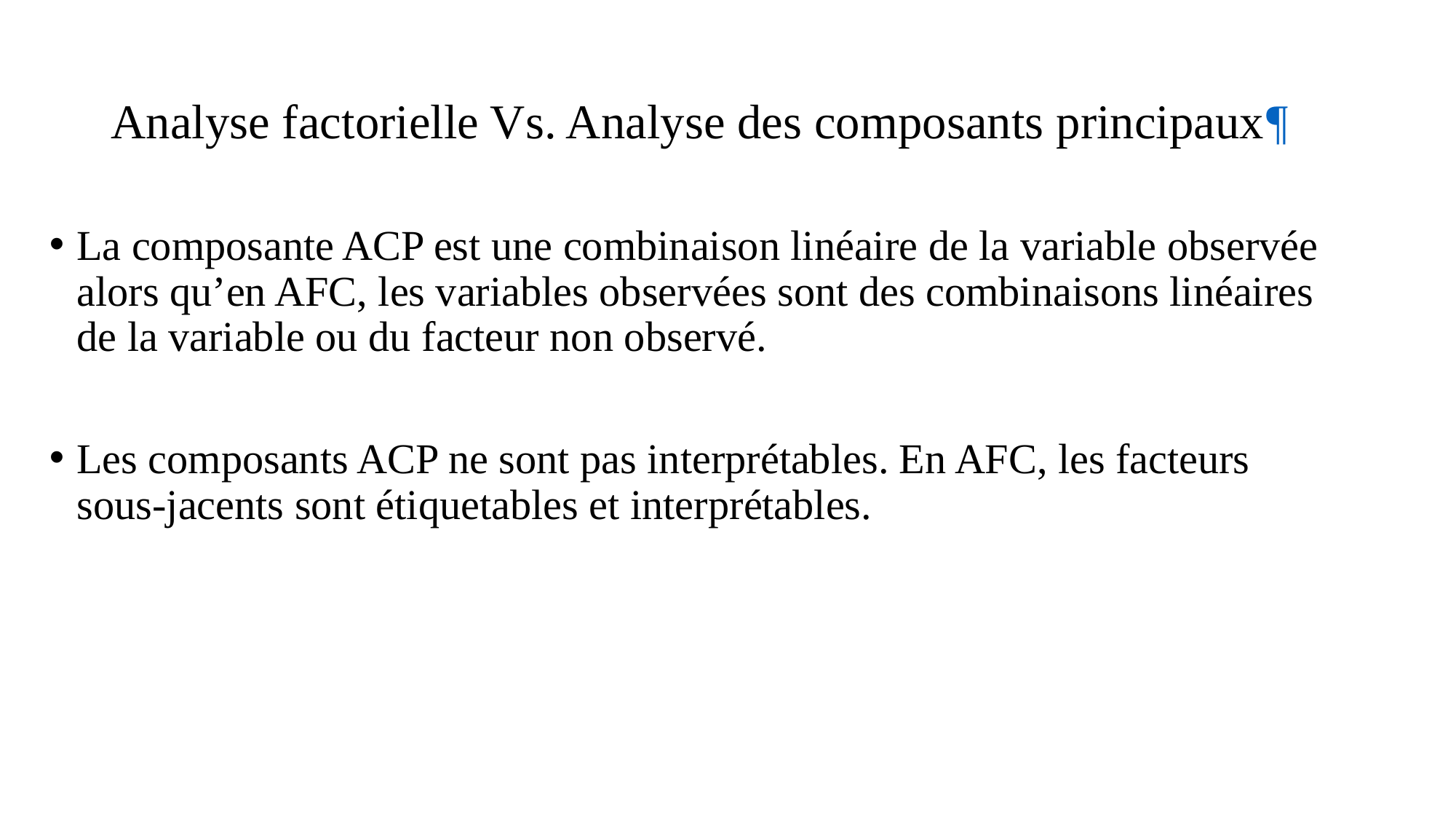

# Analyse factorielle Vs. Analyse des composants principaux¶
La composante ACP est une combinaison linéaire de la variable observée alors qu’en AFC, les variables observées sont des combinaisons linéaires de la variable ou du facteur non observé.

Les composants ACP ne sont pas interprétables. En AFC, les facteurs sous-jacents sont étiquetables et interprétables.